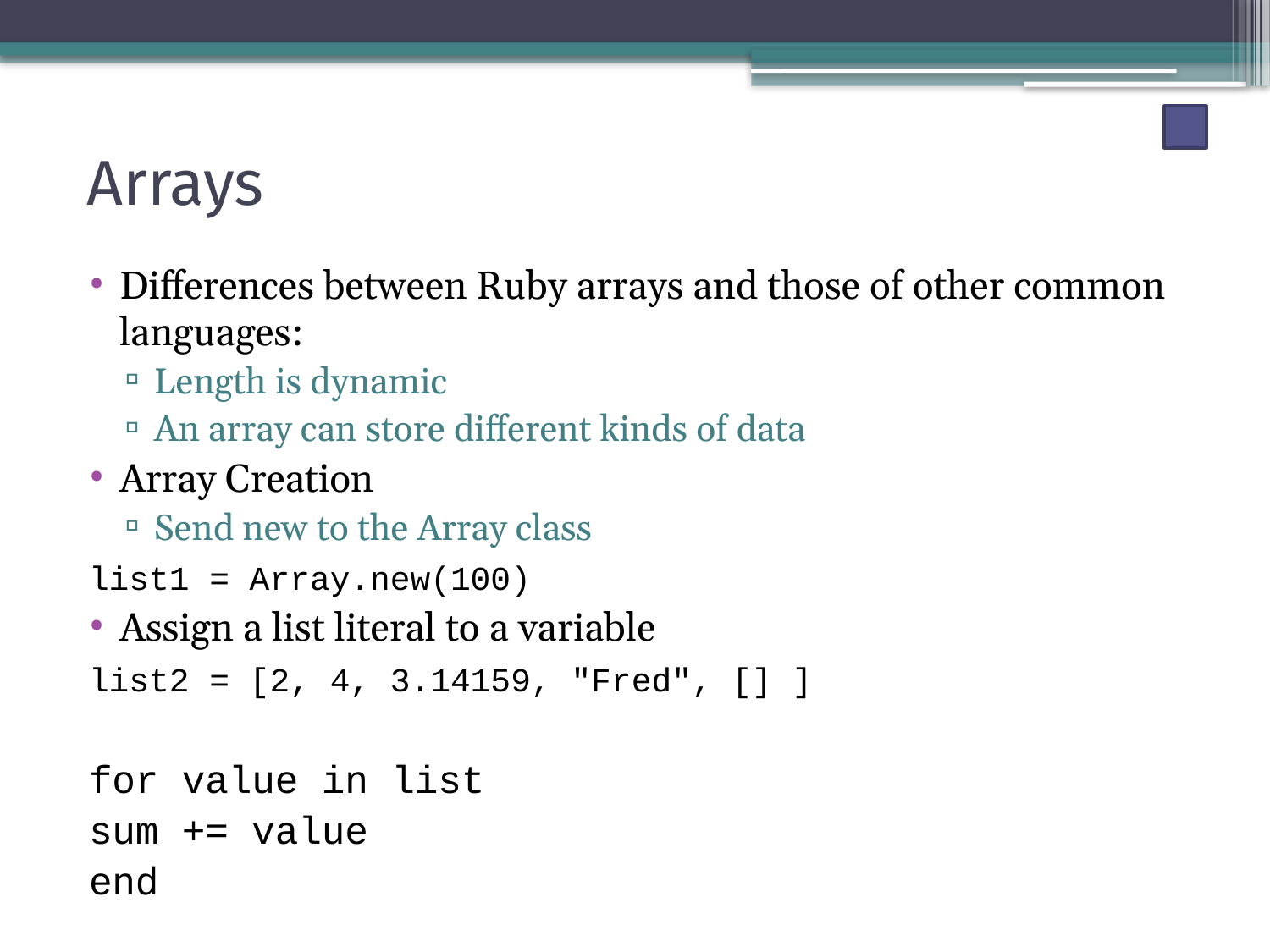

# Arrays

Differences between Ruby arrays and those of other common languages:
Length is dynamic
An array can store different kinds of data
Array Creation
Send new to the Array class
	list1 = Array.new(100)
Assign a list literal to a variable
	list2 = [2, 4, 3.14159, "Fred", [] ]

for value in list
	sum += value
end